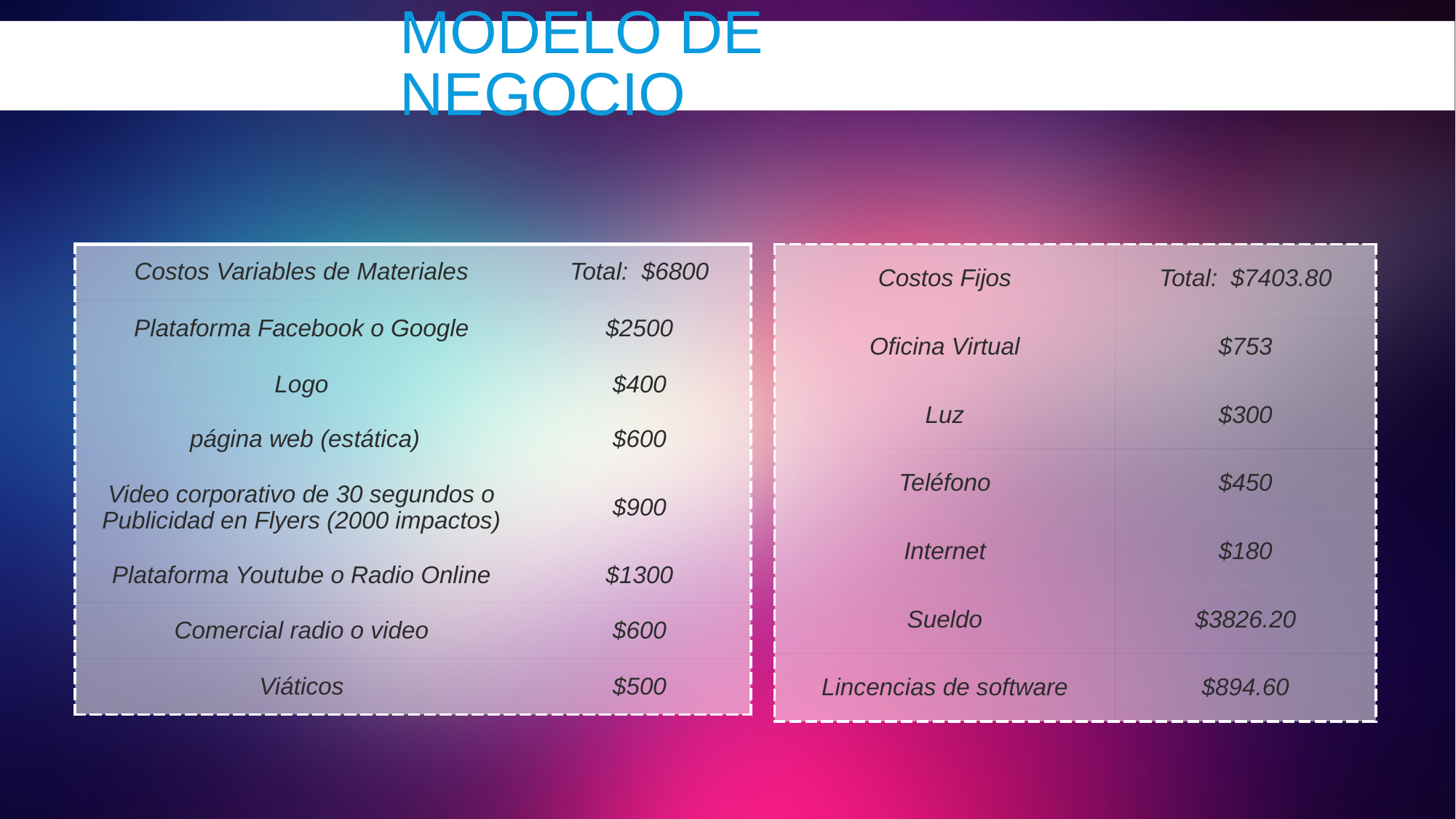

# Modelo de negocio
| Costos Variables de Materiales | Total: $6800 |
| --- | --- |
| Plataforma Facebook o Google | $2500 |
| Logo | $400 |
| página web (estática) | $600 |
| Video corporativo de 30 segundos o Publicidad en Flyers (2000 impactos) | $900 |
| Plataforma Youtube o Radio Online | $1300 |
| Comercial radio o video | $600 |
| Viáticos | $500 |
| Costos Fijos | Total: $7403.80 |
| --- | --- |
| Oficina Virtual | $753 |
| Luz | $300 |
| Teléfono | $450 |
| Internet | $180 |
| Sueldo | $3826.20 |
| Lincencias de software | $894.60 |